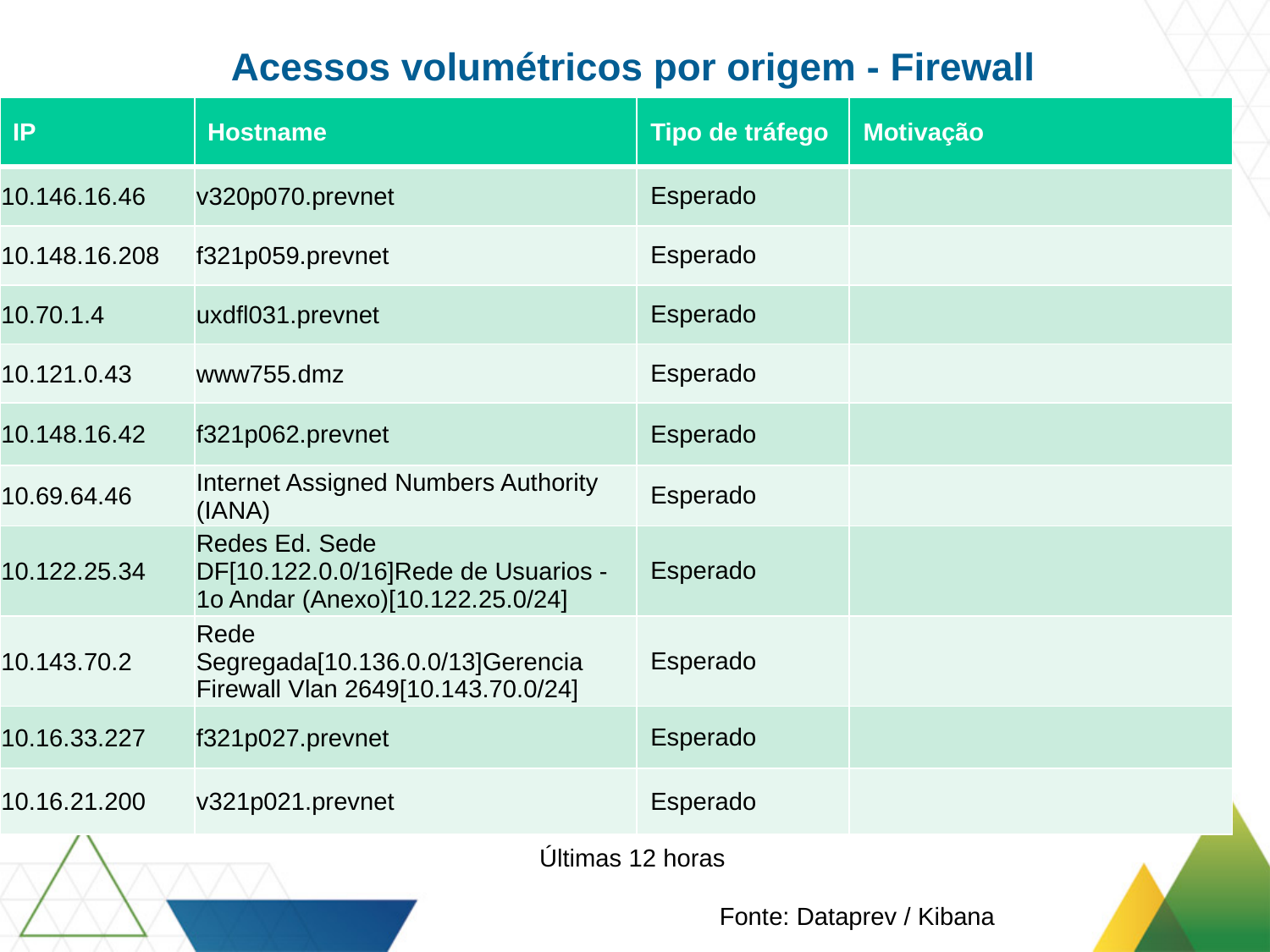

Acessos volumétricos por origem - Firewall
| IP | Hostname​ | Tipo de tráfego​ | Motivação |
| --- | --- | --- | --- |
| 10.146.16.46 | v320p070.prevnet | Esperado |  |
| 10.148.16.208 | f321p059.prevnet | Esperado |  |
| 10.70.1.4 | uxdfl031.prevnet | Esperado |  |
| 10.121.0.43 | www755.dmz | Esperado |  |
| 10.148.16.42 | f321p062.prevnet | Esperado |  |
| 10.69.64.46 | Internet Assigned Numbers Authority (IANA) | Esperado |  |
| 10.122.25.34 | Redes Ed. Sede DF[10.122.0.0/16]Rede de Usuarios - 1o Andar (Anexo)[10.122.25.0/24] | Esperado |  |
| 10.143.70.2 | Rede Segregada[10.136.0.0/13]Gerencia Firewall Vlan 2649[10.143.70.0/24] | Esperado |  |
| 10.16.33.227 | f321p027.prevnet | Esperado |  |
| 10.16.21.200 | v321p021.prevnet | Esperado |  |

Últimas 12 horas

Fonte: Dataprev / Kibana